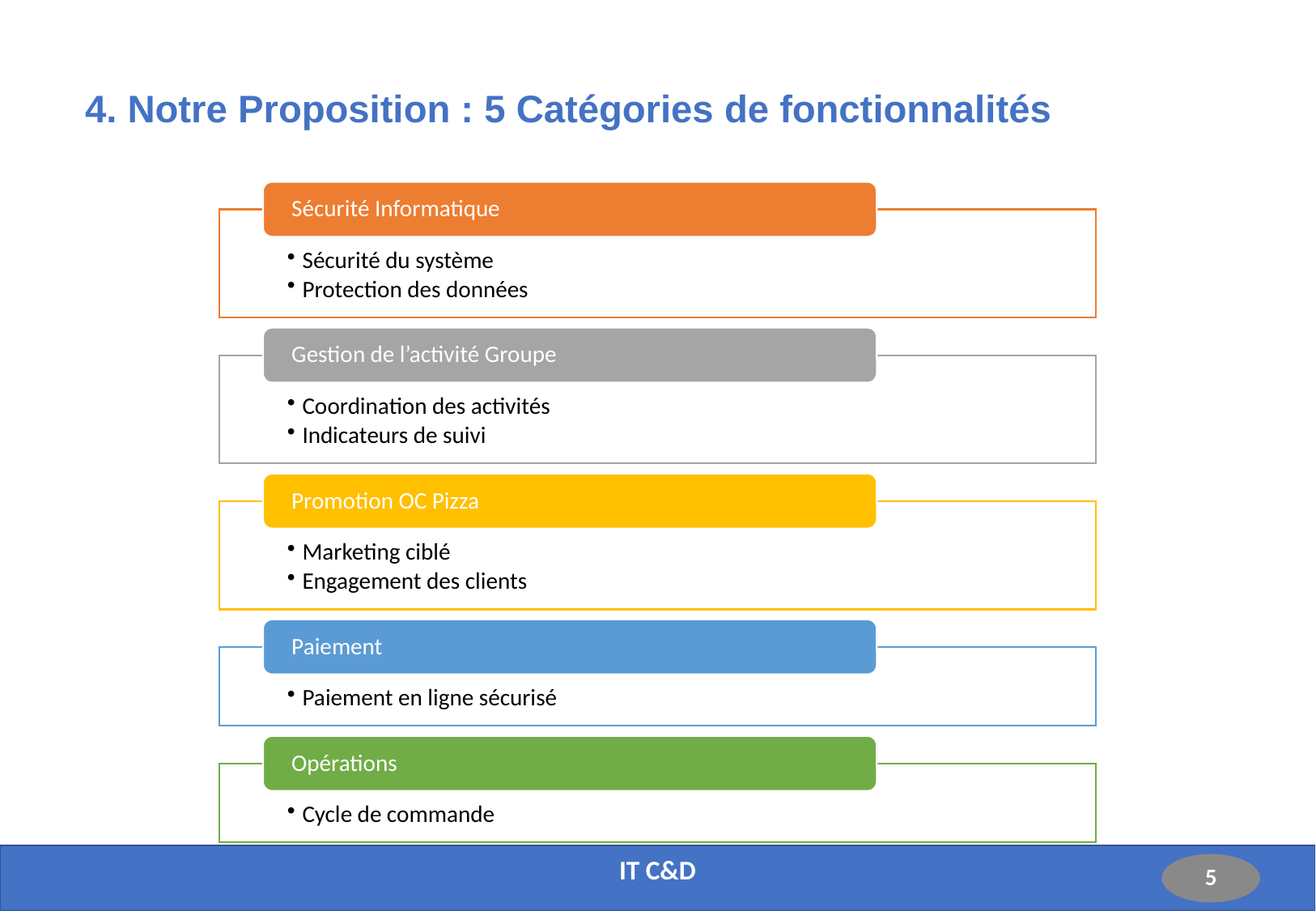

# 4. Notre Proposition : 5 Catégories de fonctionnalités
Sécurité du système
Protection des données
Sécurité Informatique
Coordination des activités
Indicateurs de suivi
Gestion de l’activité Groupe
Marketing ciblé
Engagement des clients
Promotion OC Pizza
Paiement en ligne sécurisé
Paiement
Cycle de commande
Opérations
IT C&D